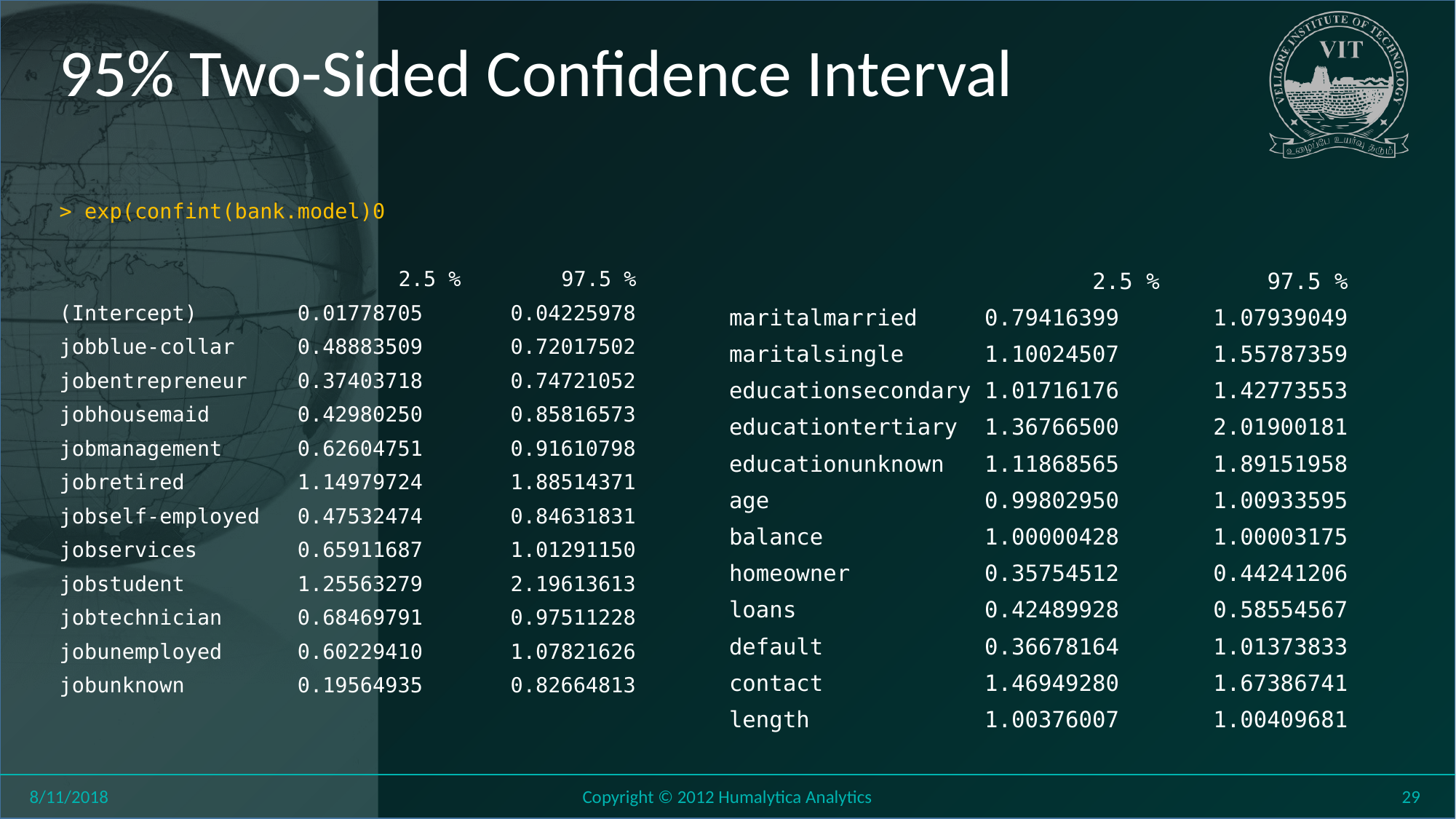

# 95% Two-Sided Confidence Interval
> exp(confint(bank.model)0

                           2.5 %        97.5 %
(Intercept)        0.01778705       0.04225978
jobblue-collar     0.48883509       0.72017502
jobentrepreneur    0.37403718       0.74721052
jobhousemaid       0.42980250       0.85816573
jobmanagement      0.62604751       0.91610798
jobretired         1.14979724       1.88514371
jobself-employed   0.47532474       0.84631831
jobservices        0.65911687       1.01291150
jobstudent         1.25563279       2.19613613
jobtechnician      0.68469791       0.97511228
jobunemployed      0.60229410       1.07821626
jobunknown         0.19564935       0.82664813

                           2.5 %        97.5 %
maritalmarried     0.79416399       1.07939049
maritalsingle      1.10024507       1.55787359
educationsecondary 1.01716176       1.42773553
educationtertiary  1.36766500       2.01900181
educationunknown   1.11868565       1.89151958
age                0.99802950       1.00933595
balance            1.00000428       1.00003175
homeowner          0.35754512       0.44241206
loans              0.42489928       0.58554567
default            0.36678164       1.01373833
contact            1.46949280       1.67386741
length             1.00376007       1.00409681
8/11/2018
Copyright © 2012 Humalytica Analytics
29